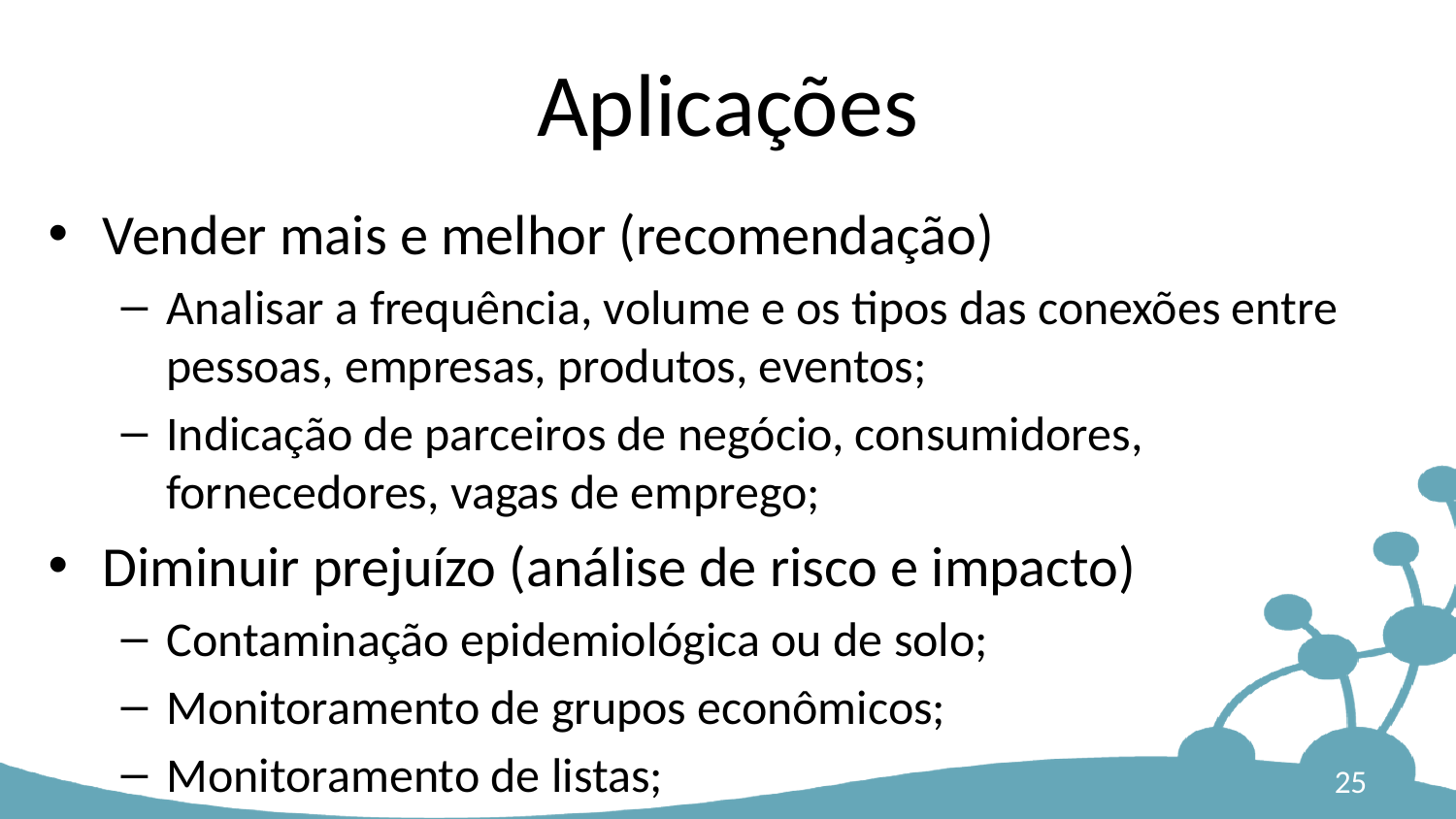

# Aplicações
Vender mais e melhor (recomendação)
Analisar a frequência, volume e os tipos das conexões entre pessoas, empresas, produtos, eventos;
Indicação de parceiros de negócio, consumidores, fornecedores, vagas de emprego;
Diminuir prejuízo (análise de risco e impacto)
Contaminação epidemiológica ou de solo;
Monitoramento de grupos econômicos;
Monitoramento de listas;
25